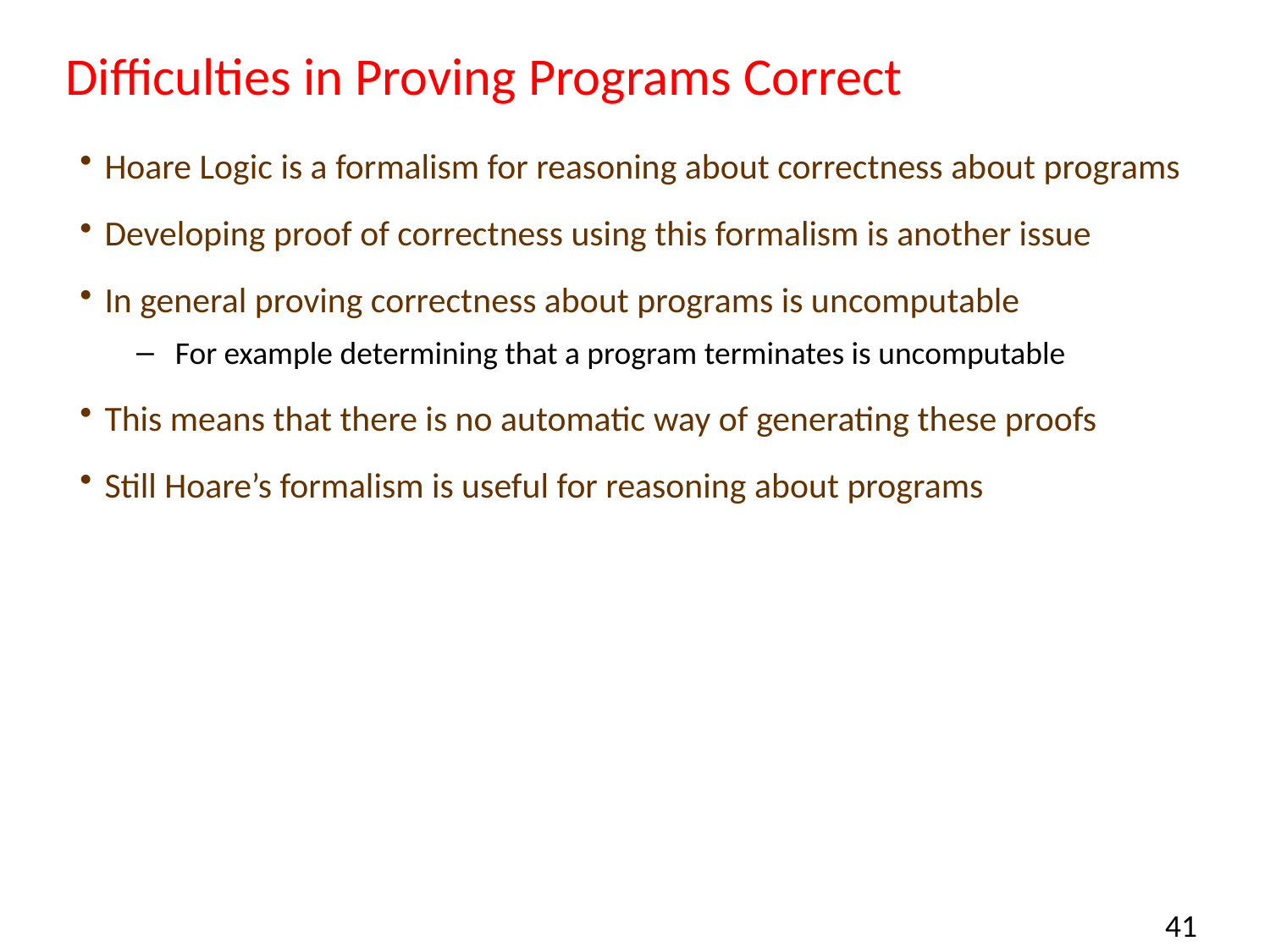

# Difficulties in Proving Programs Correct
Hoare Logic is a formalism for reasoning about correctness about programs
Developing proof of correctness using this formalism is another issue
In general proving correctness about programs is uncomputable
For example determining that a program terminates is uncomputable
This means that there is no automatic way of generating these proofs
Still Hoare’s formalism is useful for reasoning about programs
41